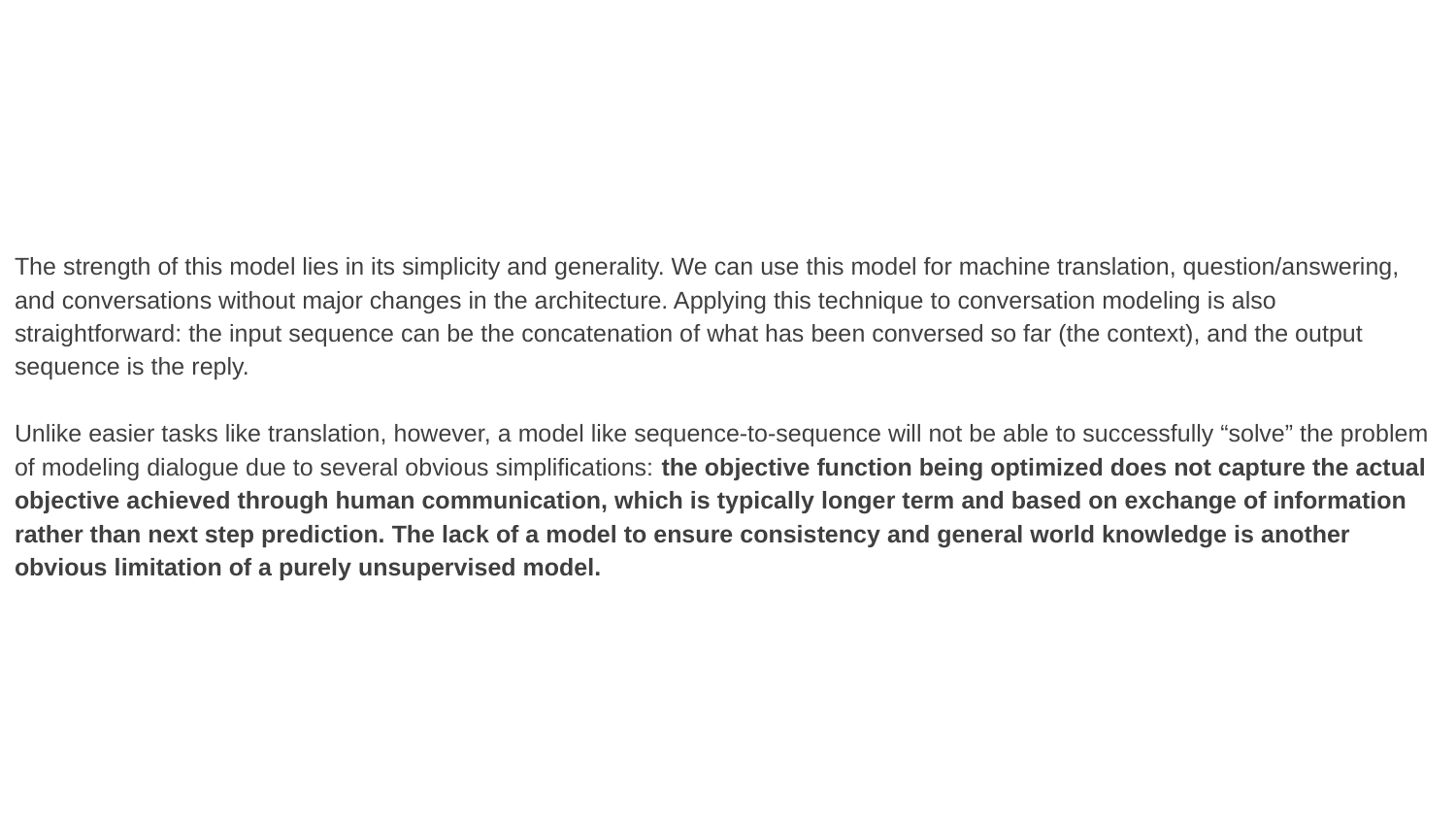

The strength of this model lies in its simplicity and generality. We can use this model for machine translation, question/answering, and conversations without major changes in the architecture. Applying this technique to conversation modeling is also straightforward: the input sequence can be the concatenation of what has been conversed so far (the context), and the output sequence is the reply.

Unlike easier tasks like translation, however, a model like sequence-to-sequence will not be able to successfully “solve” the problem of modeling dialogue due to several obvious simplifications: the objective function being optimized does not capture the actual objective achieved through human communication, which is typically longer term and based on exchange of information rather than next step prediction. The lack of a model to ensure consistency and general world knowledge is another obvious limitation of a purely unsupervised model.